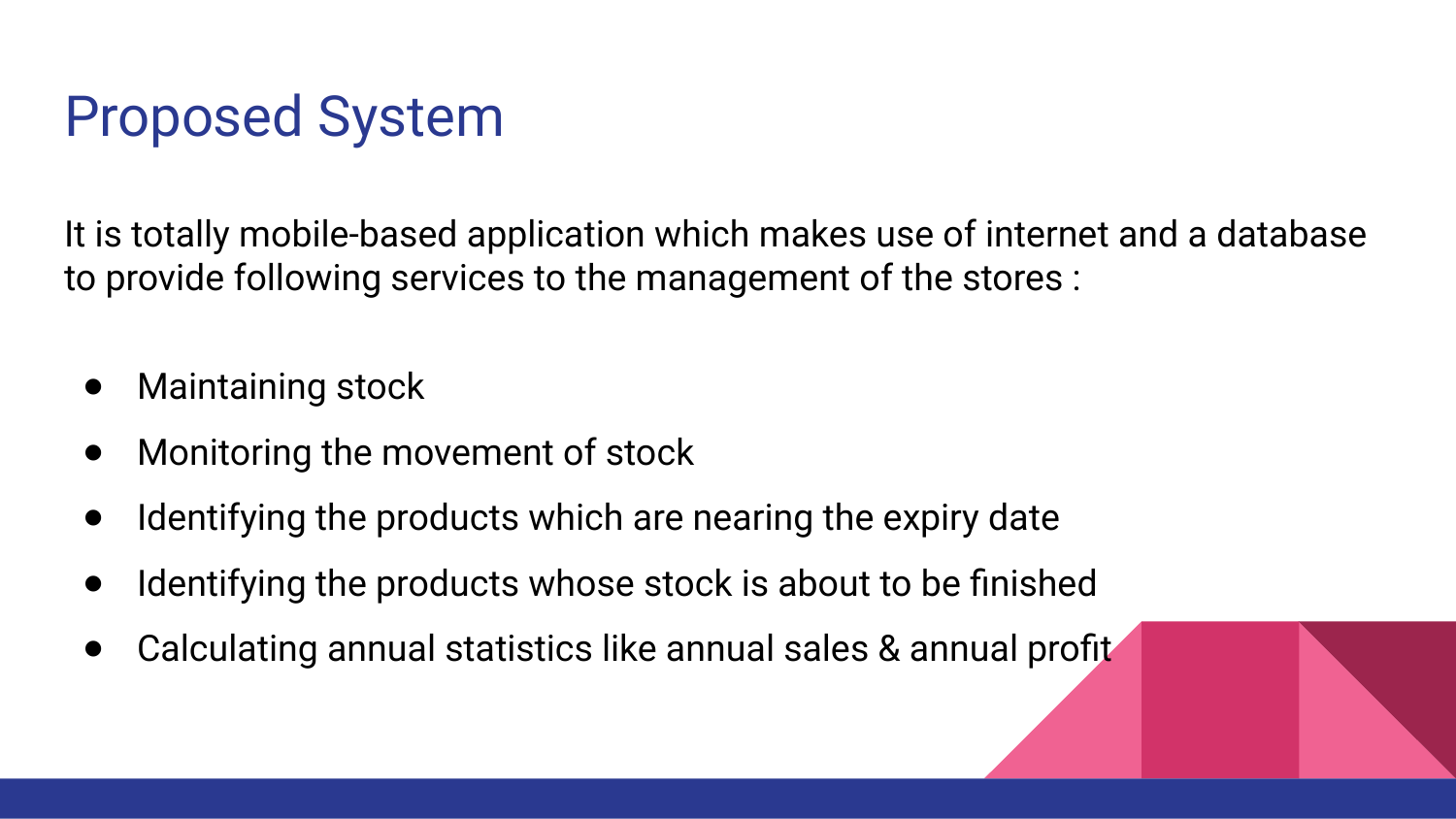

# Proposed System
It is totally mobile-based application which makes use of internet and a database to provide following services to the management of the stores :

Maintaining stock
Monitoring the movement of stock
Identifying the products which are nearing the expiry date
Identifying the products whose stock is about to be finished
Calculating annual statistics like annual sales & annual profit